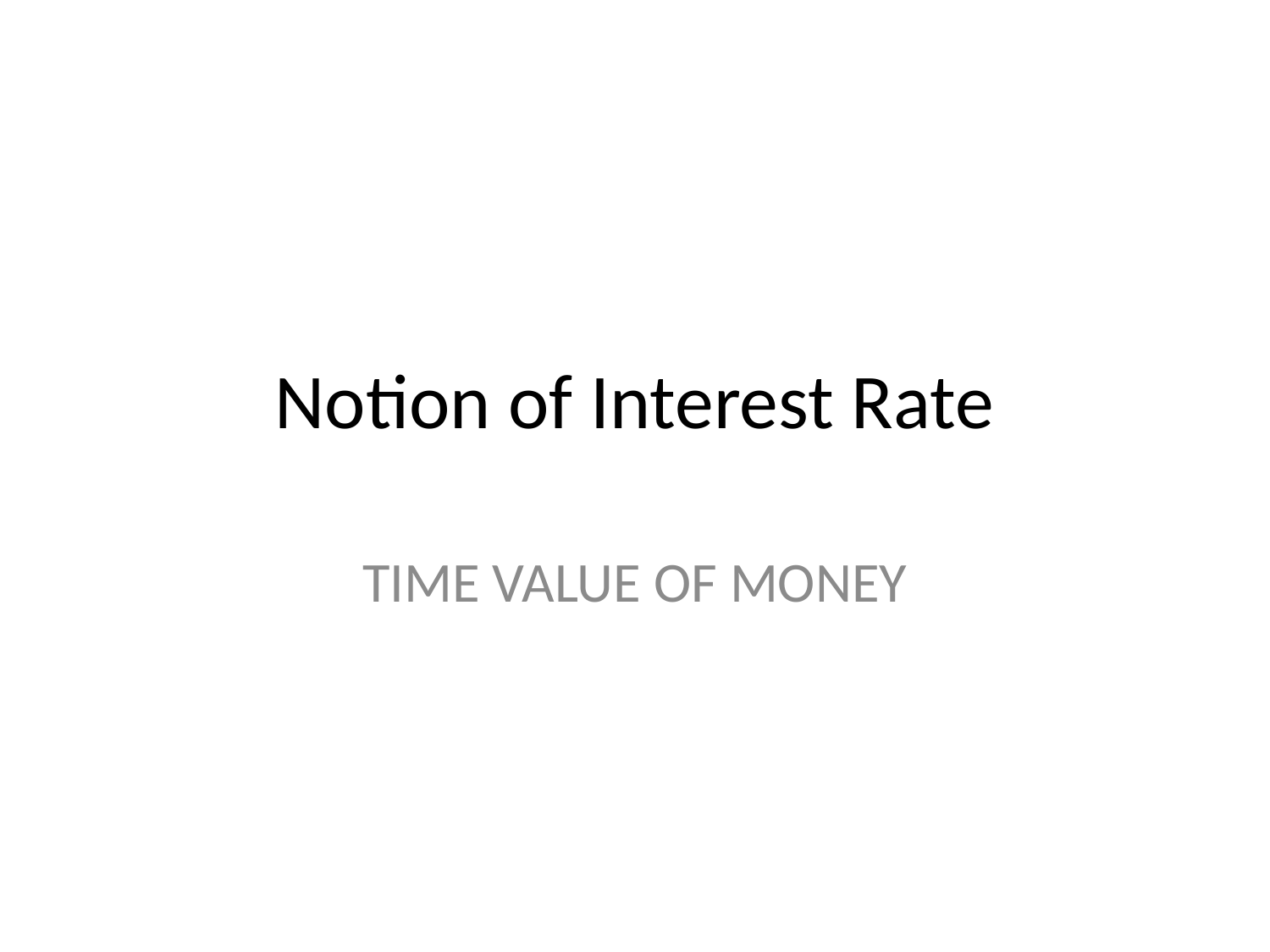

# Notion of Interest Rate
TIME VALUE OF MONEY